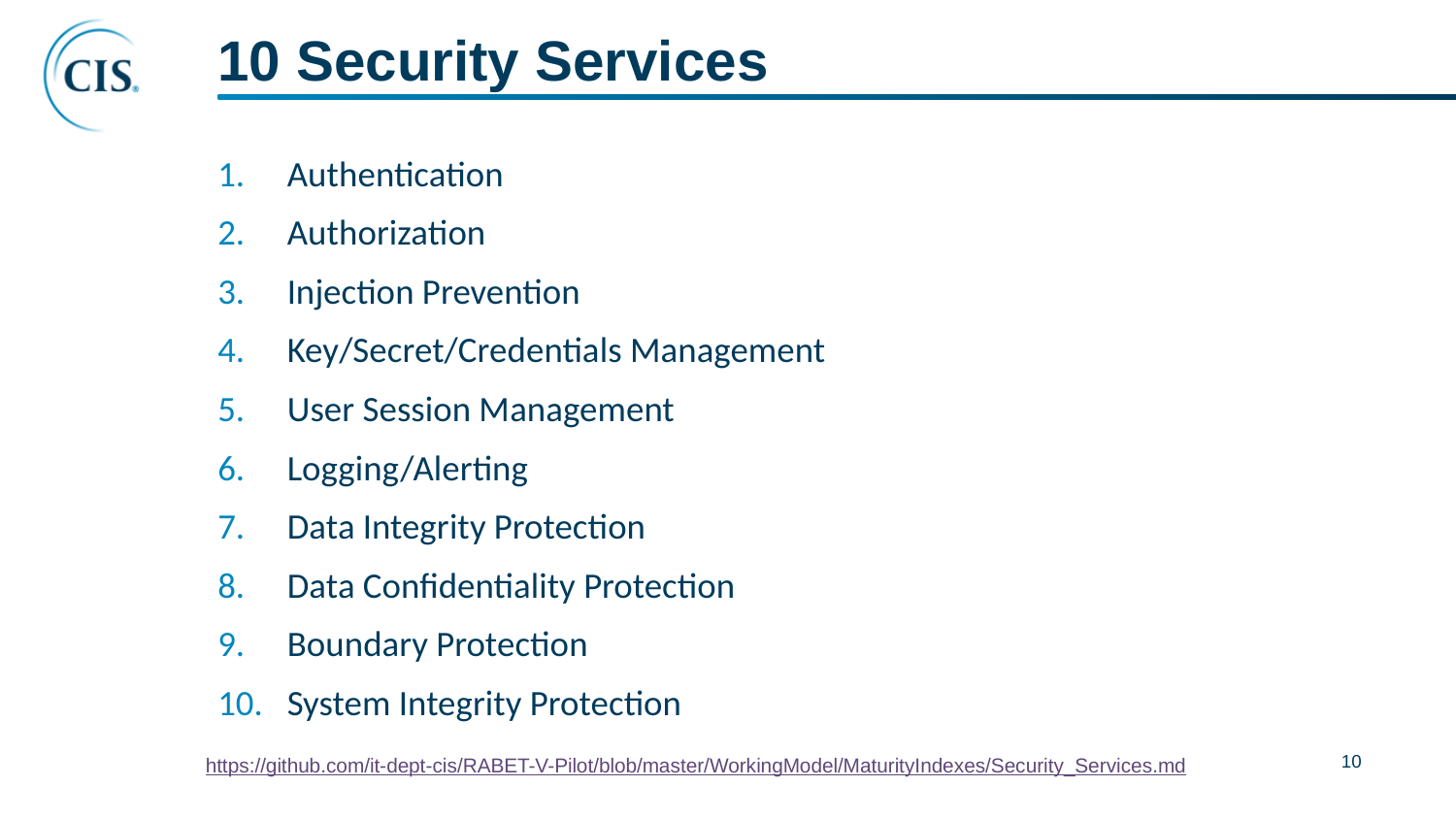

# 10 Security Services
Authentication
Authorization
Injection Prevention
Key/Secret/Credentials Management
User Session Management
Logging/Alerting
Data Integrity Protection
Data Confidentiality Protection
Boundary Protection
System Integrity Protection
https://github.com/it-dept-cis/RABET-V-Pilot/blob/master/WorkingModel/MaturityIndexes/Security_Services.md